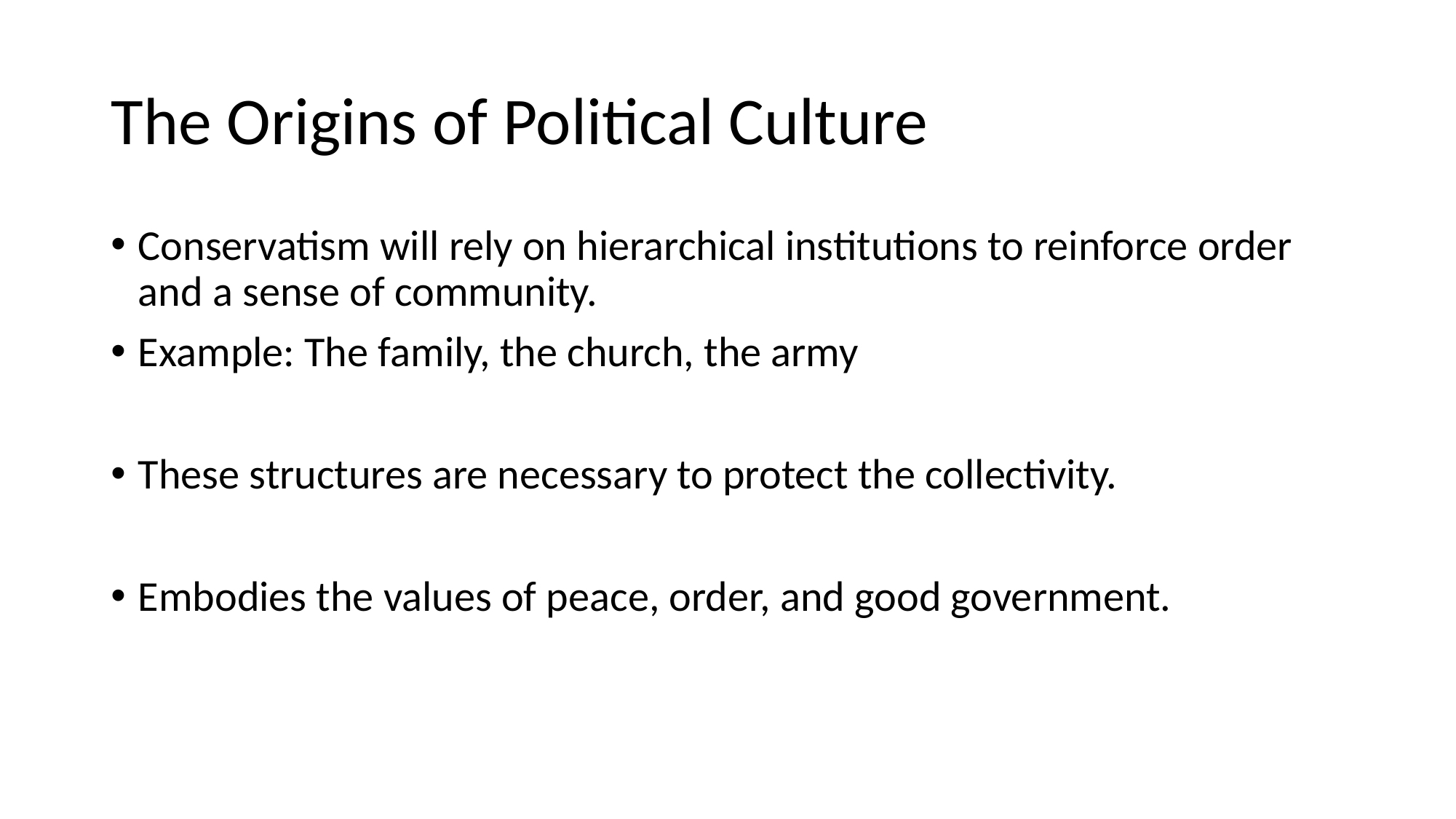

# The Origins of Political Culture
Conservatism will rely on hierarchical institutions to reinforce order and a sense of community.
Example: The family, the church, the army

These structures are necessary to protect the collectivity.

Embodies the values of peace, order, and good government.